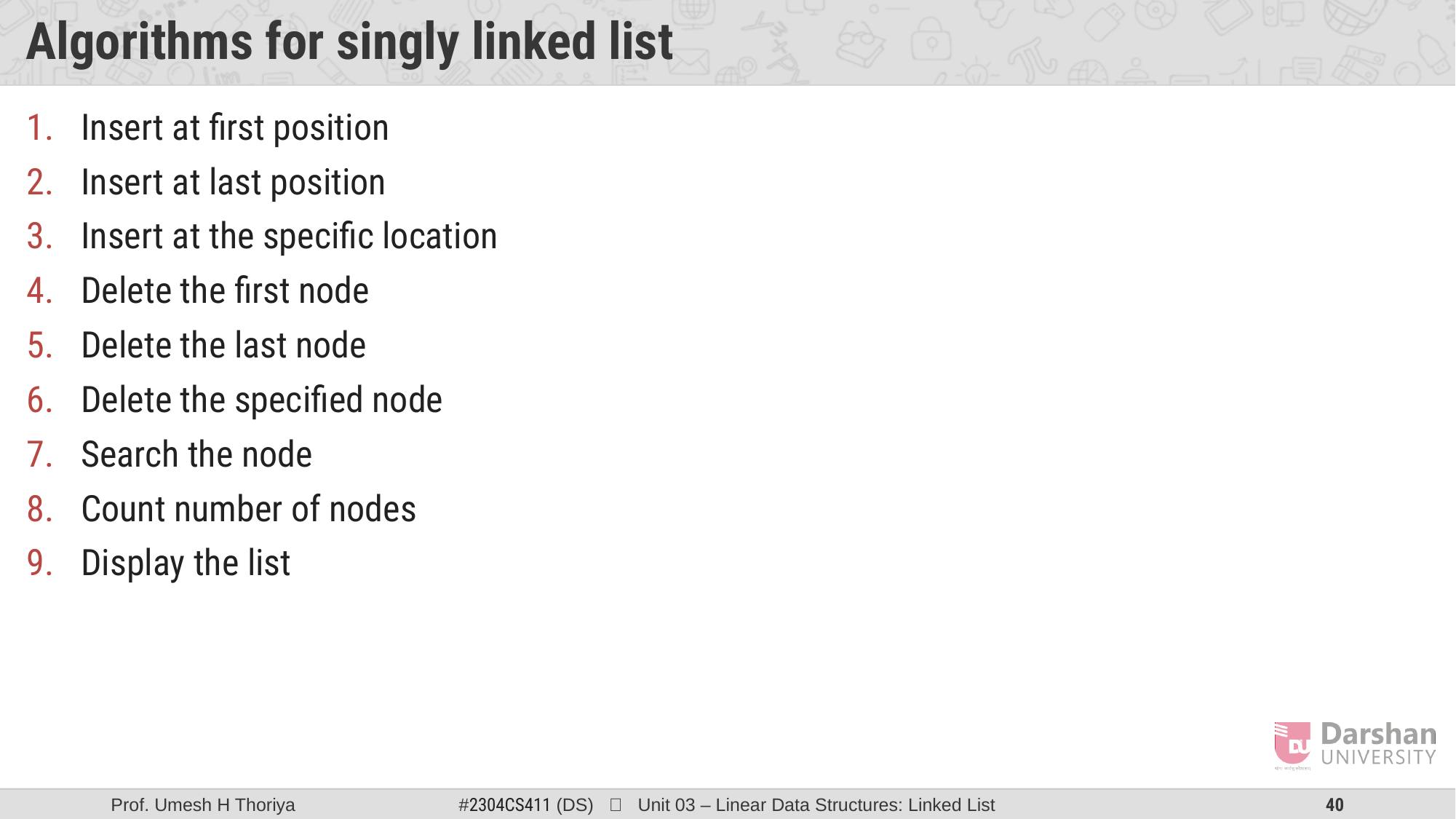

# Algorithms for singly linked list
Insert at first position
Insert at last position
Insert at the specific location
Delete the first node
Delete the last node
Delete the specified node
Search the node
Count number of nodes
Display the list